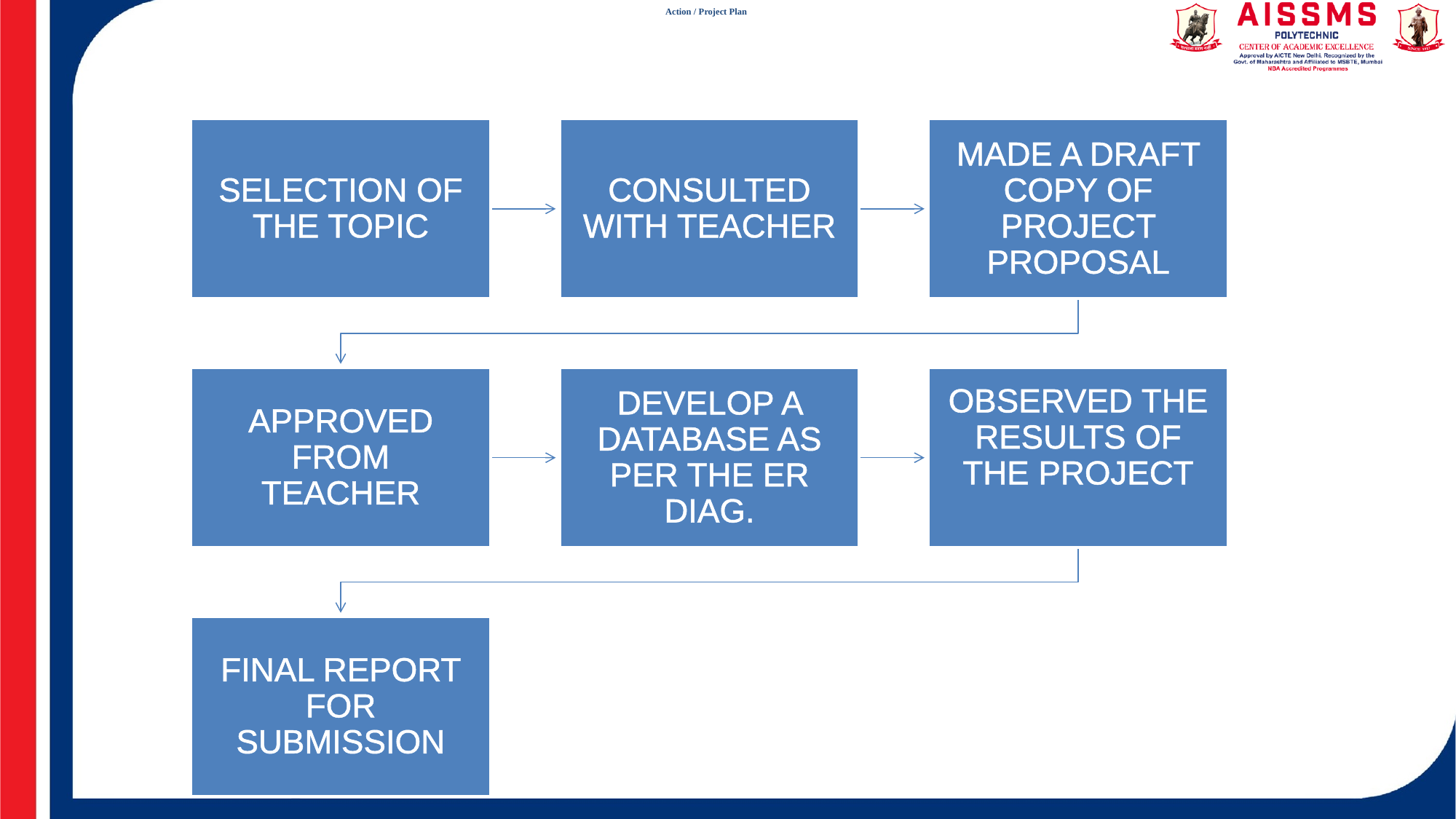

# Action / Project Plan

SELECTION OF THE TOPIC

CONSULTED WITH TEACHER

MADE A DRAFT COPY OF PROJECT PROPOSAL

APPROVED FROM TEACHER

DEVELOP A DATABASE AS PER THE ER DIAG.

OBSERVED THE RESULTS OF THE PROJECT
FINAL REPORT FOR SUBMISSION